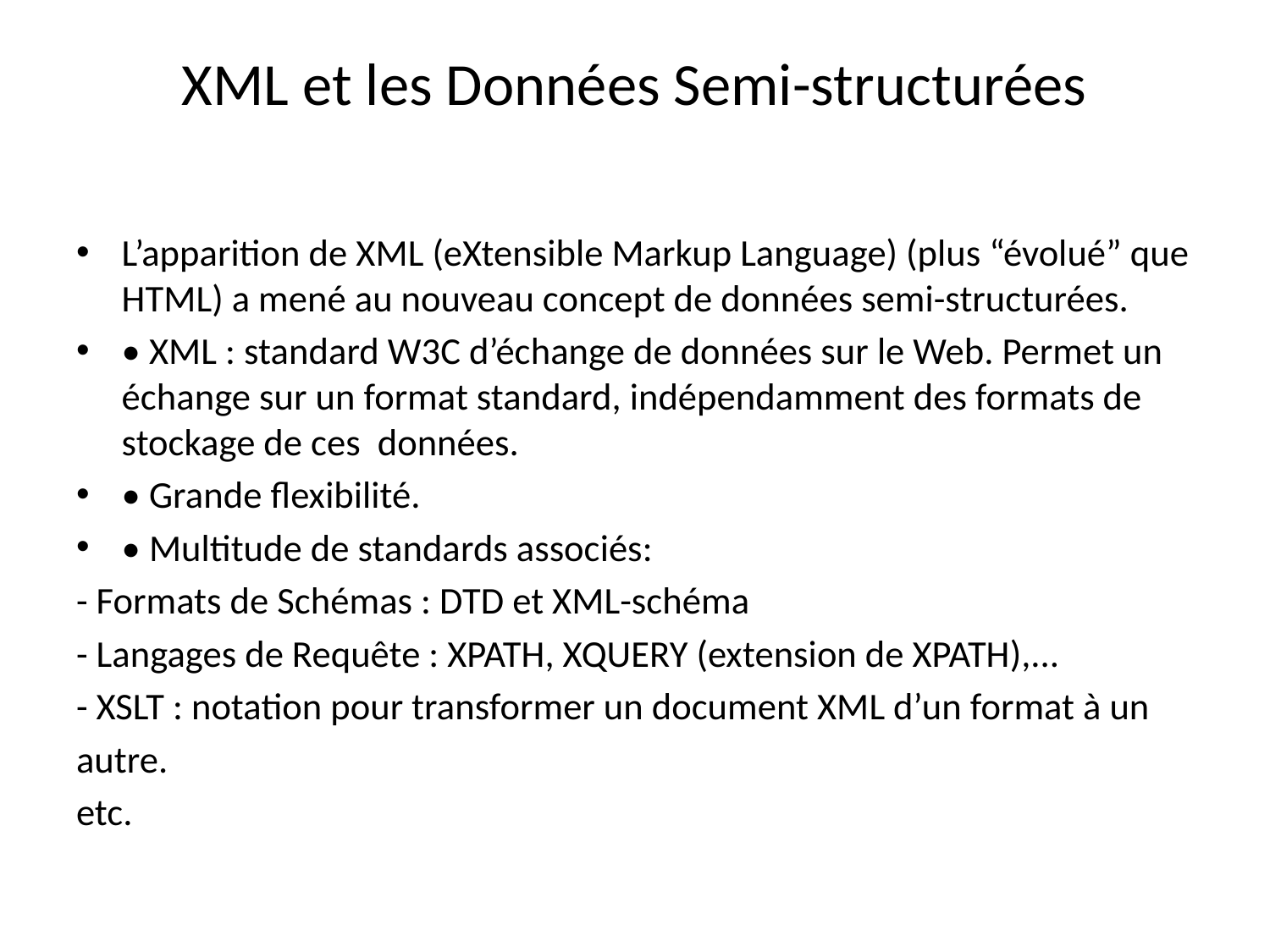

# XML et les Données Semi-structurées
L’apparition de XML (eXtensible Markup Language) (plus “évolué” que HTML) a mené au nouveau concept de données semi-structurées.
• XML : standard W3C d’échange de données sur le Web. Permet un échange sur un format standard, indépendamment des formats de stockage de ces  données.
• Grande flexibilité.
• Multitude de standards associés:
- Formats de Schémas : DTD et XML-schéma
- Langages de Requête : XPATH, XQUERY (extension de XPATH),...
- XSLT : notation pour transformer un document XML d’un format à un
autre.
etc.